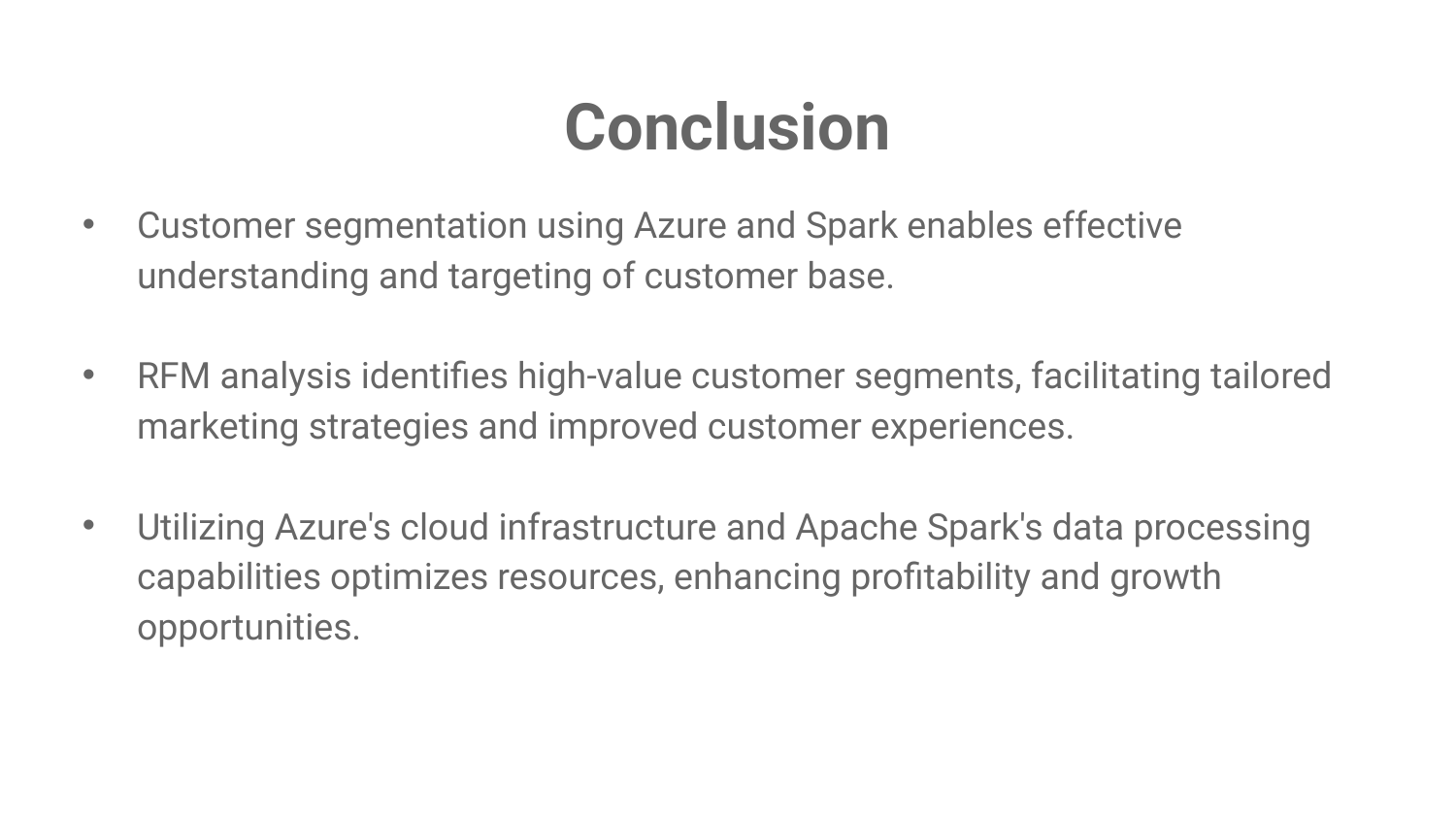

# Conclusion
Customer segmentation using Azure and Spark enables effective understanding and targeting of customer base.

RFM analysis identifies high-value customer segments, facilitating tailored marketing strategies and improved customer experiences.

Utilizing Azure's cloud infrastructure and Apache Spark's data processing capabilities optimizes resources, enhancing profitability and growth opportunities.